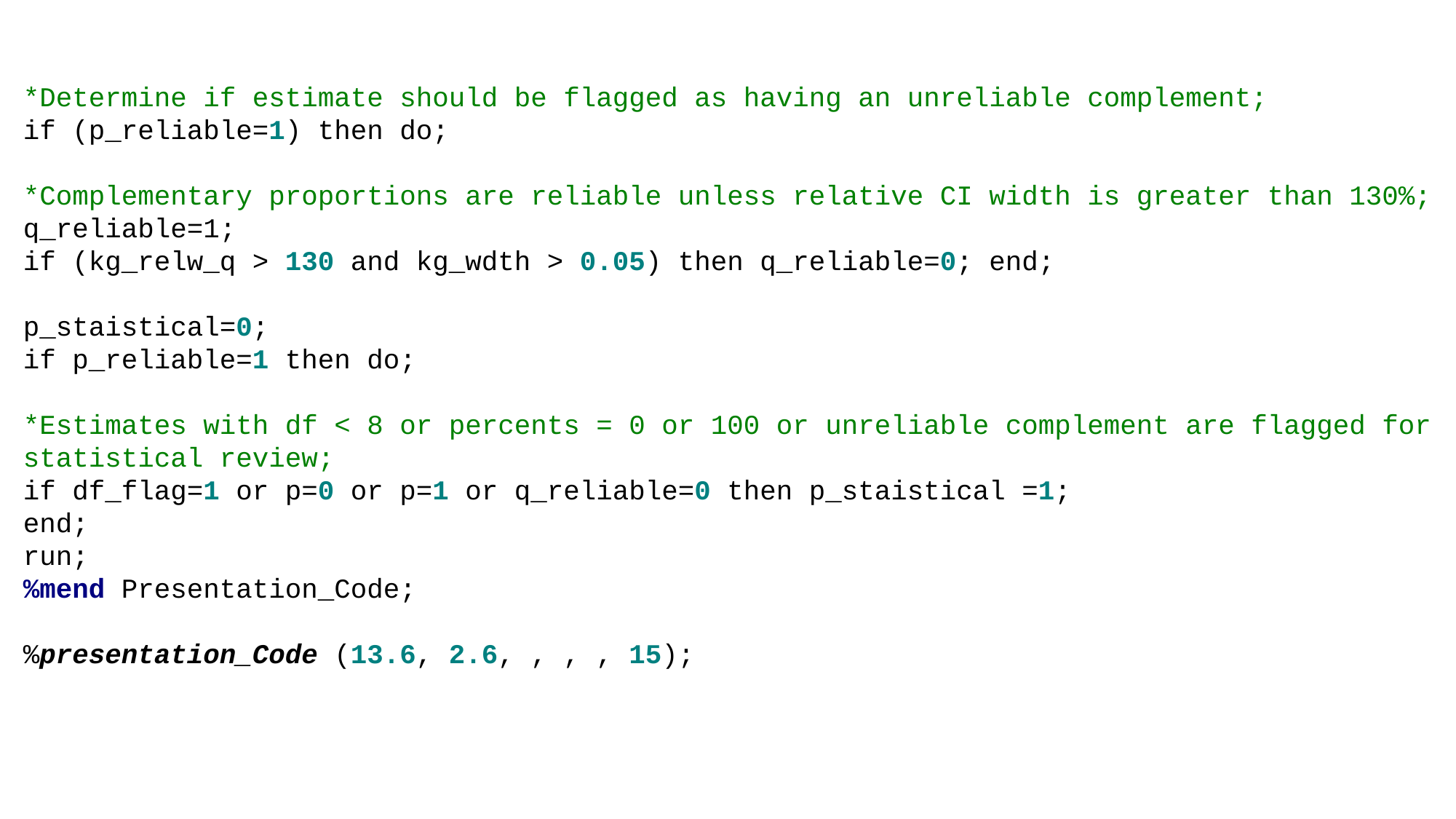

*Determine if estimate should be flagged as having an unreliable complement;
if (p_reliable=1) then do;

*Complementary proportions are reliable unless relative CI width is greater than 130%;
q_reliable=1;
if (kg_relw_q > 130 and kg_wdth > 0.05) then q_reliable=0; end;

p_staistical=0;
if p_reliable=1 then do;

*Estimates with df < 8 or percents = 0 or 100 or unreliable complement are flagged for statistical review;
if df_flag=1 or p=0 or p=1 or q_reliable=0 then p_staistical =1;
end;
run;
%mend Presentation_Code;

%presentation_Code (13.6, 2.6, , , , 15);